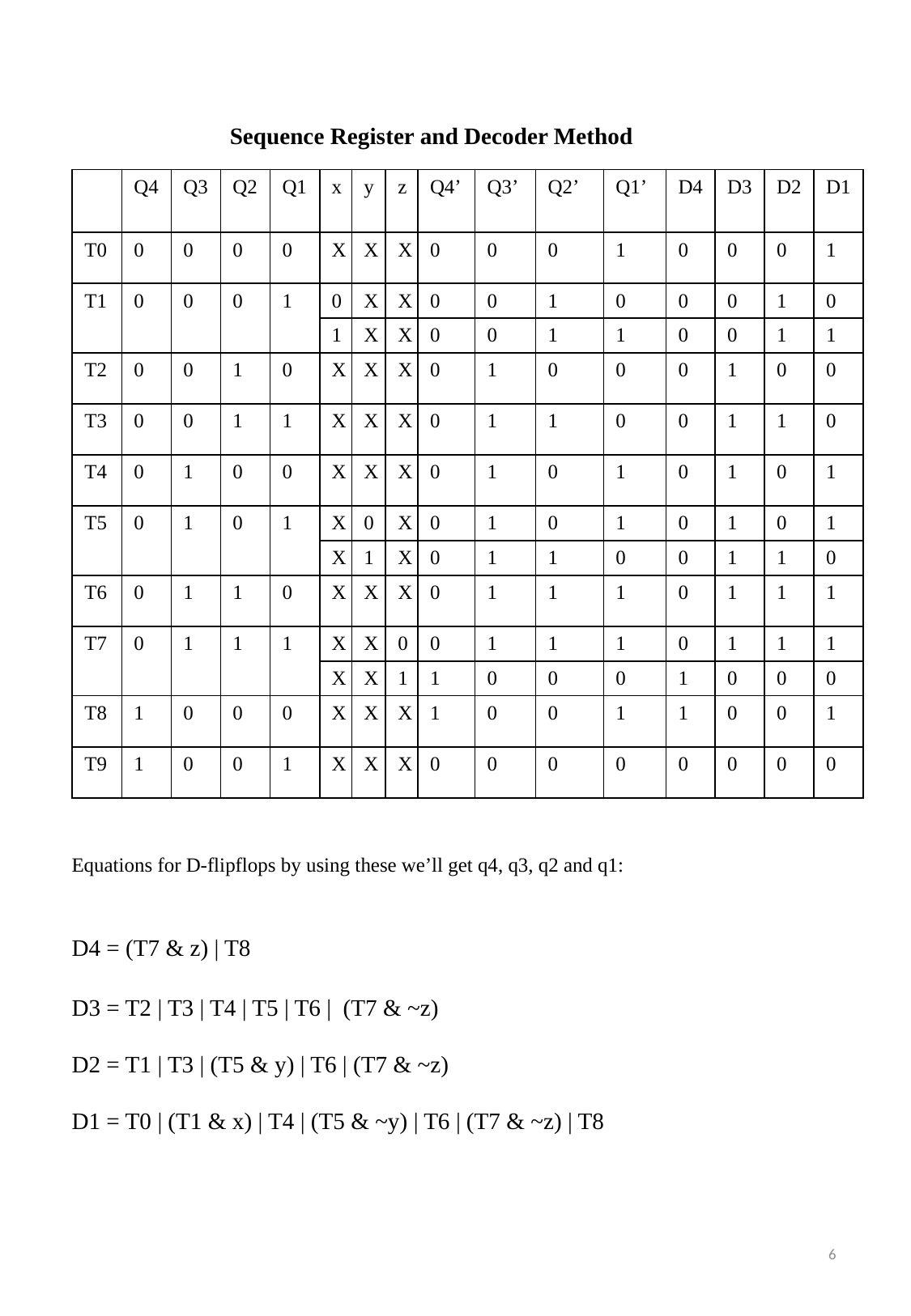

Sequence Register and Decoder Method

Equations for D-flipflops by using these we’ll get q4, q3, q2 and q1:

D4 = (T7 & z) | T8
D3 = T2 | T3 | T4 | T5 | T6 |  (T7 & ~z)
D2 = T1 | T3 | (T5 & y) | T6 | (T7 & ~z)
D1 = T0 | (T1 & x) | T4 | (T5 & ~y) | T6 | (T7 & ~z) | T8
|  | Q4 | Q3 | Q2 | Q1 | x | y | z | Q4’ | Q3’ | Q2’ | Q1’ | D4 | D3 | D2 | D1 |
| --- | --- | --- | --- | --- | --- | --- | --- | --- | --- | --- | --- | --- | --- | --- | --- |
| T0 | 0 | 0 | 0 | 0 | X | X | X | 0 | 0 | 0 | 1 | 0 | 0 | 0 | 1 |
| T1 | 0 | 0 | 0 | 1 | 0 | X | X | 0 | 0 | 1 | 0 | 0 | 0 | 1 | 0 |
|  |  |  |  |  | 1 | X | X | 0 | 0 | 1 | 1 | 0 | 0 | 1 | 1 |
| T2 | 0 | 0 | 1 | 0 | X | X | X | 0 | 1 | 0 | 0 | 0 | 1 | 0 | 0 |
| T3 | 0 | 0 | 1 | 1 | X | X | X | 0 | 1 | 1 | 0 | 0 | 1 | 1 | 0 |
| T4 | 0 | 1 | 0 | 0 | X | X | X | 0 | 1 | 0 | 1 | 0 | 1 | 0 | 1 |
| T5 | 0 | 1 | 0 | 1 | X | 0 | X | 0 | 1 | 0 | 1 | 0 | 1 | 0 | 1 |
|  |  |  |  |  | X | 1 | X | 0 | 1 | 1 | 0 | 0 | 1 | 1 | 0 |
| T6 | 0 | 1 | 1 | 0 | X | X | X | 0 | 1 | 1 | 1 | 0 | 1 | 1 | 1 |
| T7 | 0 | 1 | 1 | 1 | X | X | 0 | 0 | 1 | 1 | 1 | 0 | 1 | 1 | 1 |
|  |  |  |  |  | X | X | 1 | 1 | 0 | 0 | 0 | 1 | 0 | 0 | 0 |
| T8 | 1 | 0 | 0 | 0 | X | X | X | 1 | 0 | 0 | 1 | 1 | 0 | 0 | 1 |
| T9 | 1 | 0 | 0 | 1 | X | X | X | 0 | 0 | 0 | 0 | 0 | 0 | 0 | 0 |
6